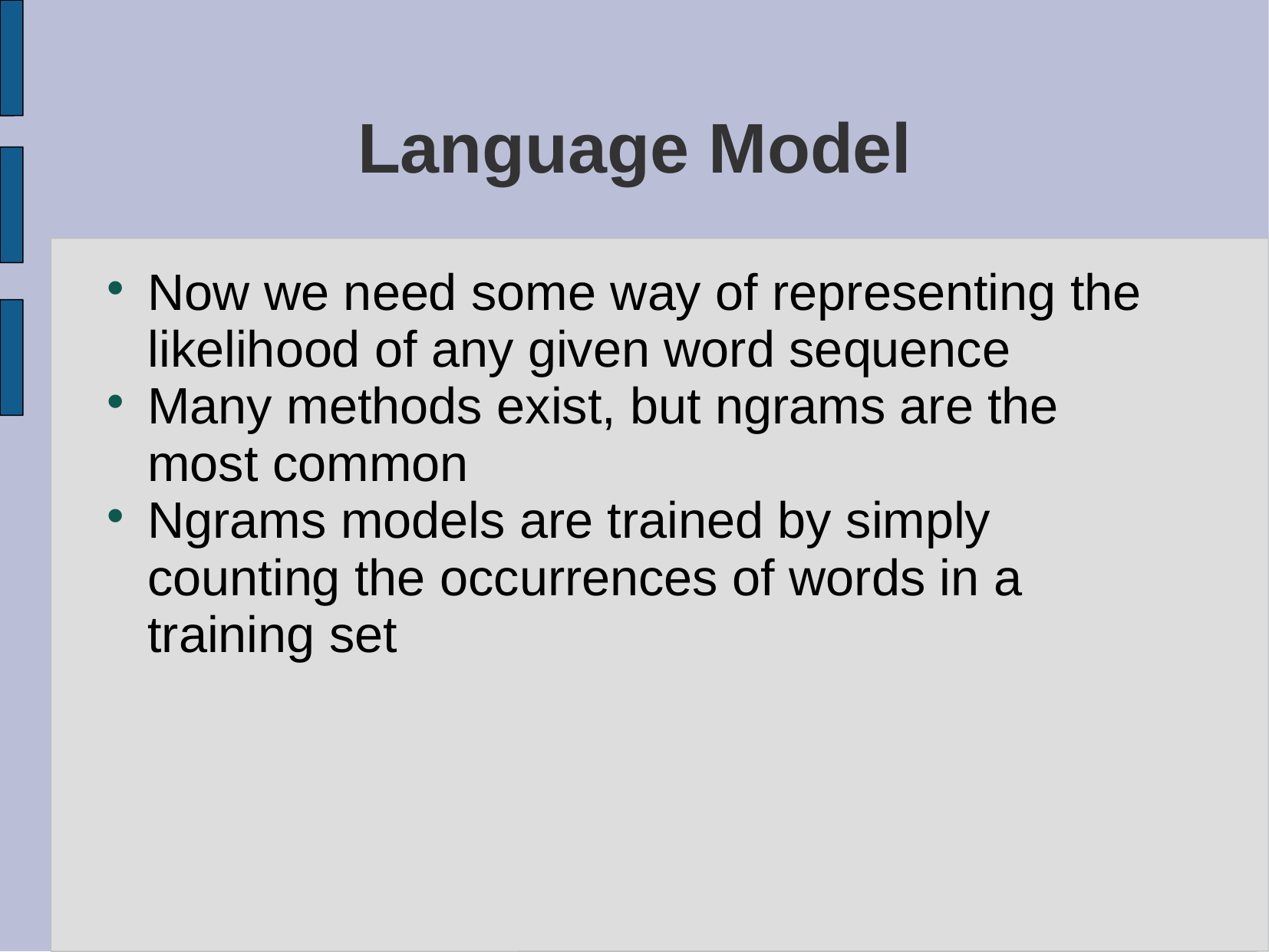

# Language Model
Now we need some way of representing the likelihood of any given word sequence
Many methods exist, but ngrams are the most common
Ngrams models are trained by simply counting the occurrences of words in a training set